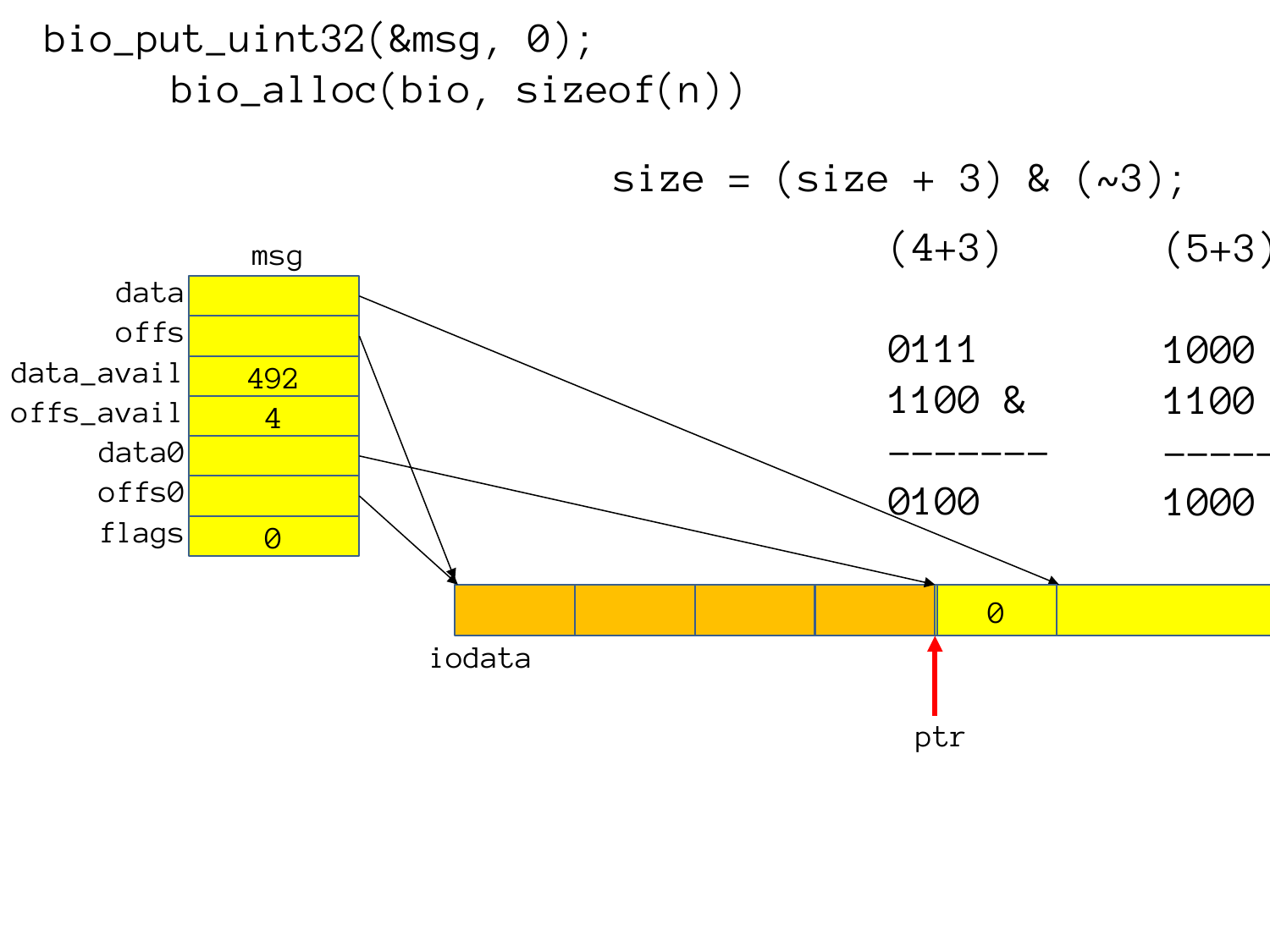

bio_put_uint32(&msg, 0);
	bio_alloc(bio, sizeof(n))
size = (size + 3) & (~3);
(4+3)

0111
1100 &
-------
0100

(5+3)

1000
1100 &
-------
1000

msg
data

offs

data_avail
492
offs_avail
4
data0

offs0

flags
0

0
iodata
ptr